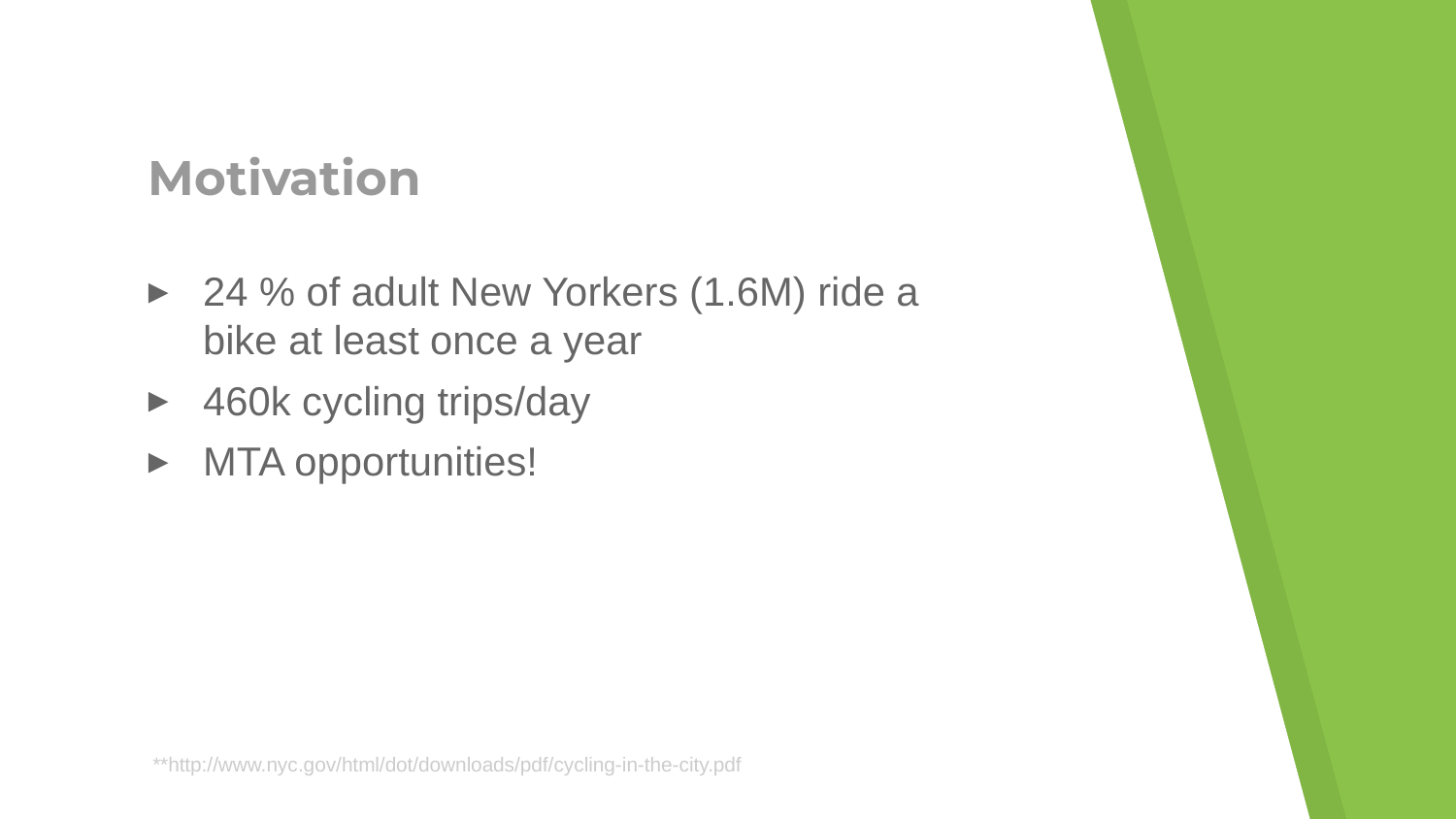

# Motivation
24 % of adult New Yorkers (1.6M) ride a bike at least once a year
460k cycling trips/day
MTA opportunities!
**http://www.nyc.gov/html/dot/downloads/pdf/cycling-in-the-city.pdf